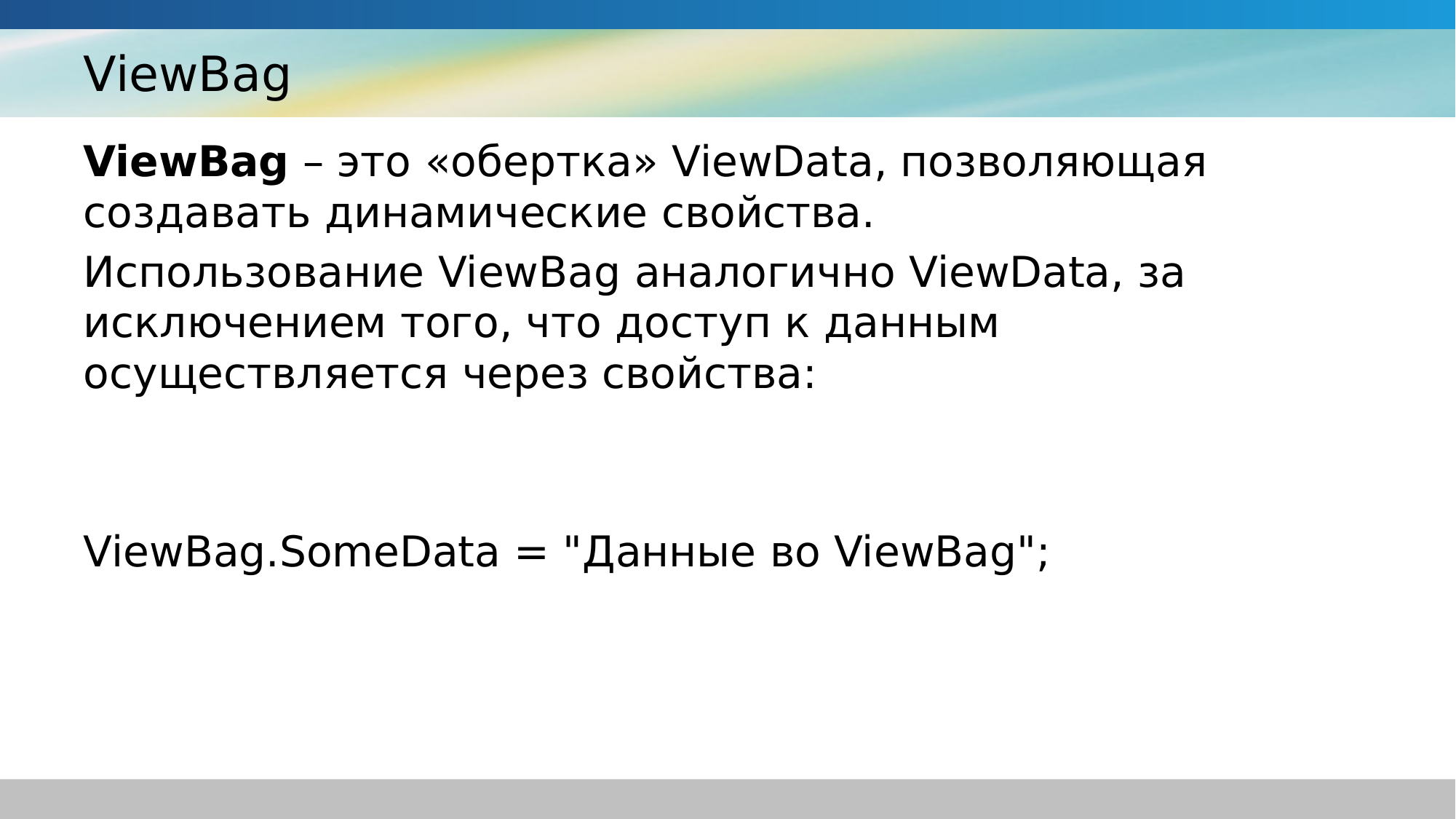

# ViewBag
ViewBag – это «обертка» ViewData, позволяющая создавать динамические свойства.
Использование ViewBag аналогично ViewData, за исключением того, что доступ к данным осуществляется через свойства:

ViewBag.SomeData = "Данные во ViewBag";